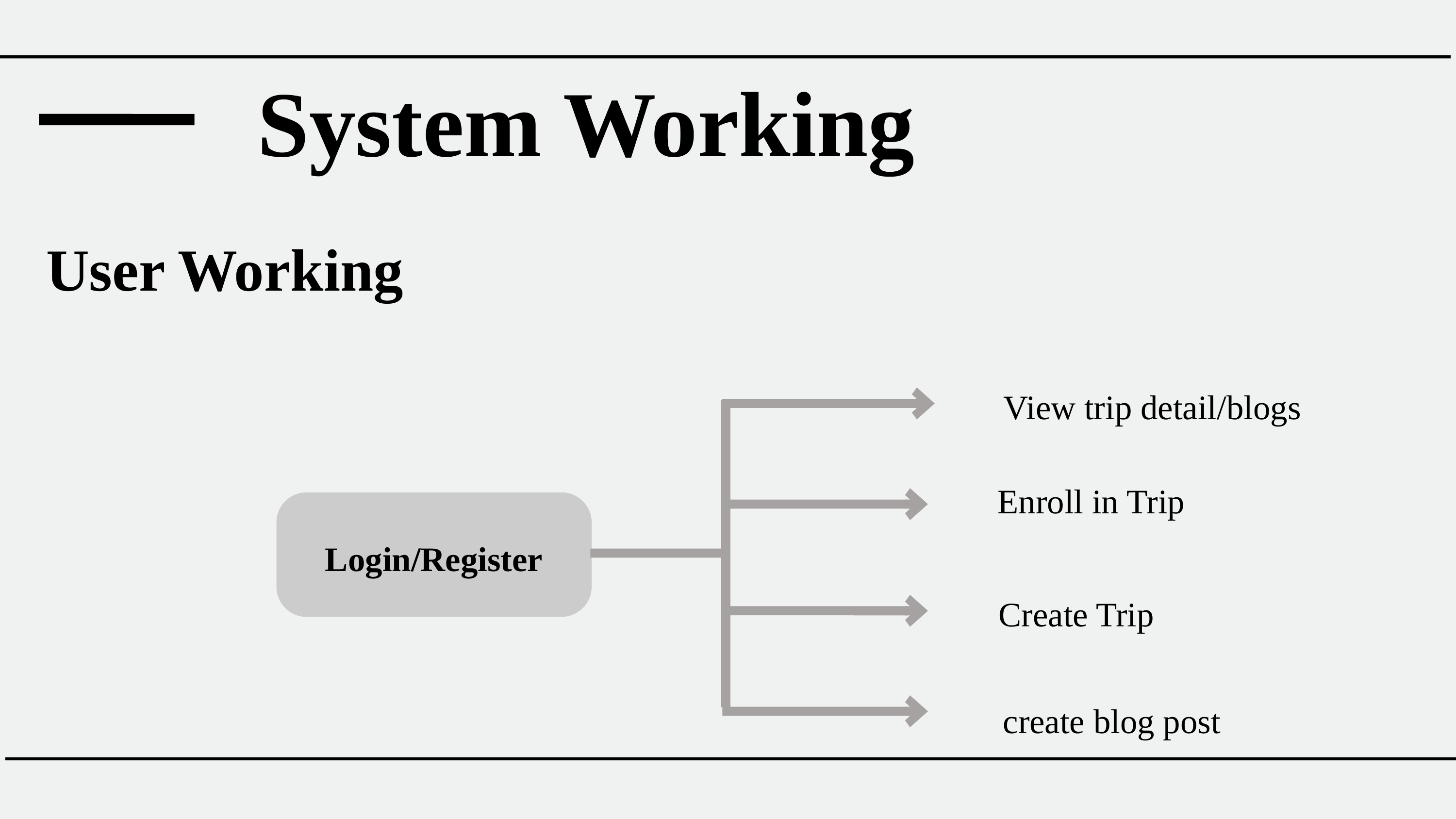

System Working

User Working
View trip detail/blogs

  Enroll in Trip

Login/Register

Create Trip

create blog post